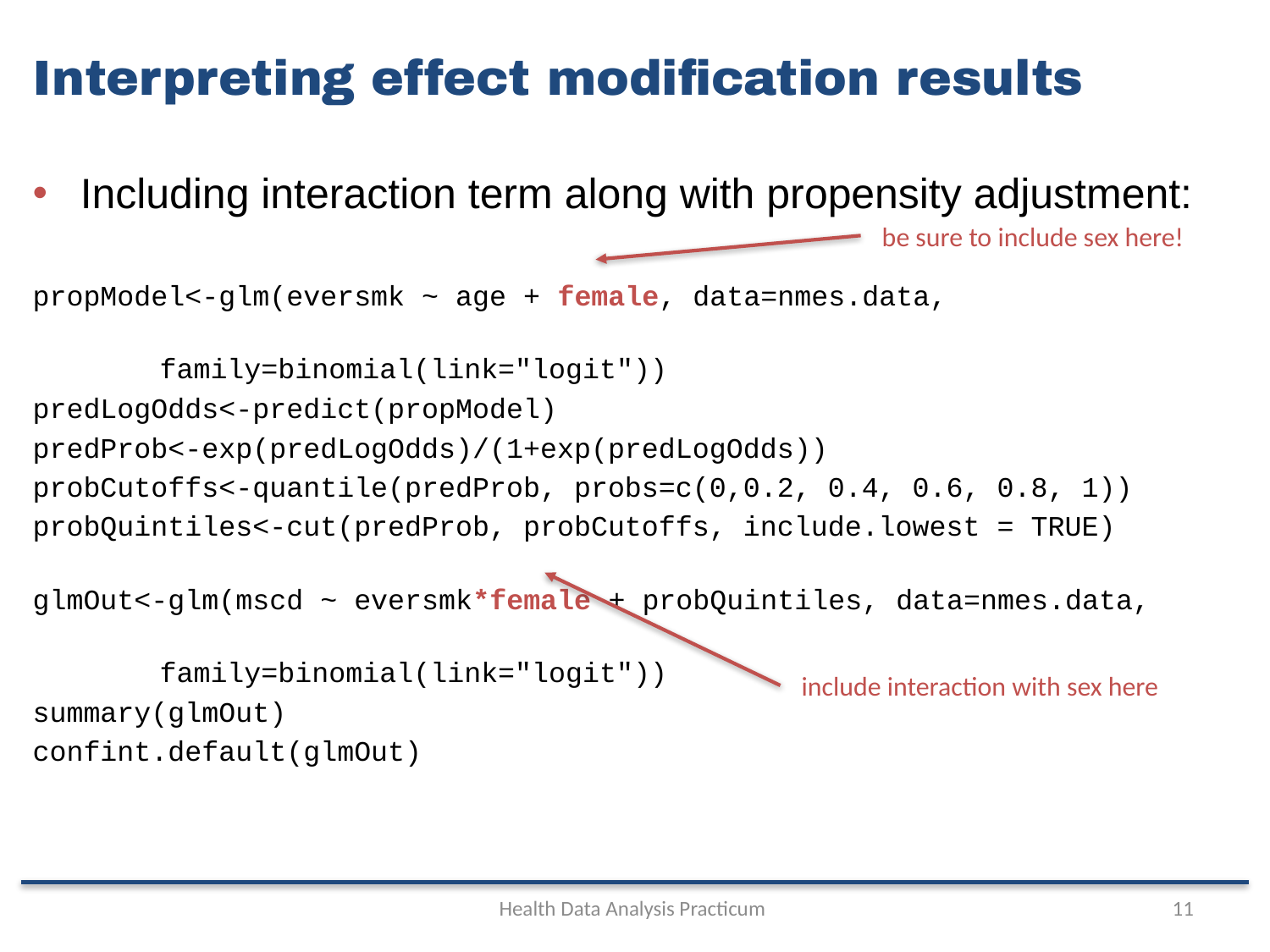

# Interpreting effect modification results
Including interaction term along with propensity adjustment:

propModel<-glm(eversmk ~ age + female, data=nmes.data,
										family=binomial(link="logit"))
predLogOdds<-predict(propModel)
predProb<-exp(predLogOdds)/(1+exp(predLogOdds))
probCutoffs<-quantile(predProb, probs=c(0,0.2, 0.4, 0.6, 0.8, 1))
probQuintiles<-cut(predProb, probCutoffs, include.lowest = TRUE)
glmOut<-glm(mscd ~ eversmk*female + probQuintiles, data=nmes.data,
										family=binomial(link="logit"))
summary(glmOut)
confint.default(glmOut)
be sure to include sex here!
include interaction with sex here
Health Data Analysis Practicum
11